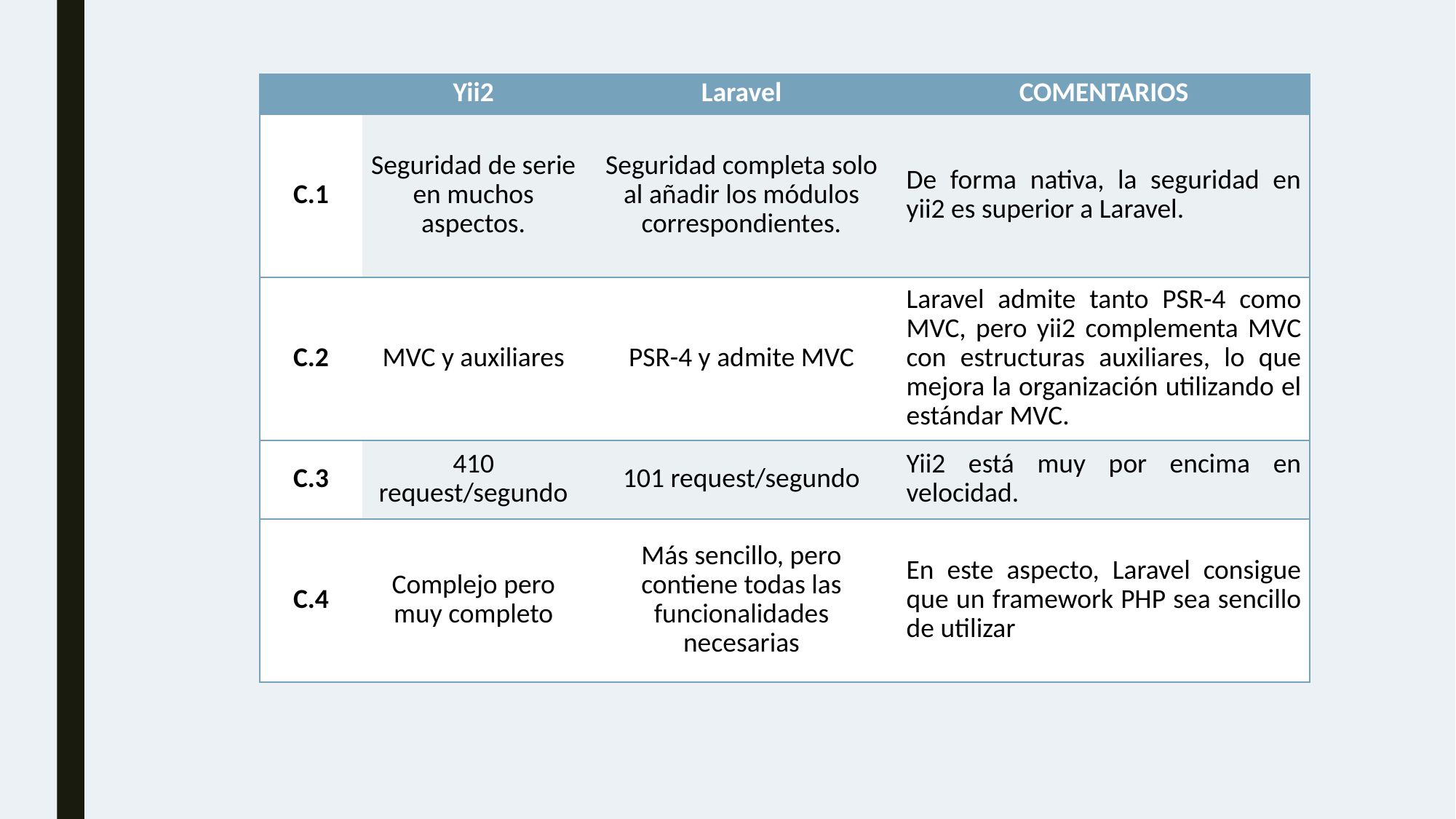

|  | Yii2 | Laravel | COMENTARIOS |
| --- | --- | --- | --- |
| C.1 | Seguridad de serie en muchos aspectos. | Seguridad completa solo al añadir los módulos correspondientes. | De forma nativa, la seguridad en yii2 es superior a Laravel. |
| C.2 | MVC y auxiliares | PSR-4 y admite MVC | Laravel admite tanto PSR-4 como MVC, pero yii2 complementa MVC con estructuras auxiliares, lo que mejora la organización utilizando el estándar MVC. |
| C.3 | 410 request/segundo | 101 request/segundo | Yii2 está muy por encima en velocidad. |
| C.4 | Complejo pero muy completo | Más sencillo, pero contiene todas las funcionalidades necesarias | En este aspecto, Laravel consigue que un framework PHP sea sencillo de utilizar |